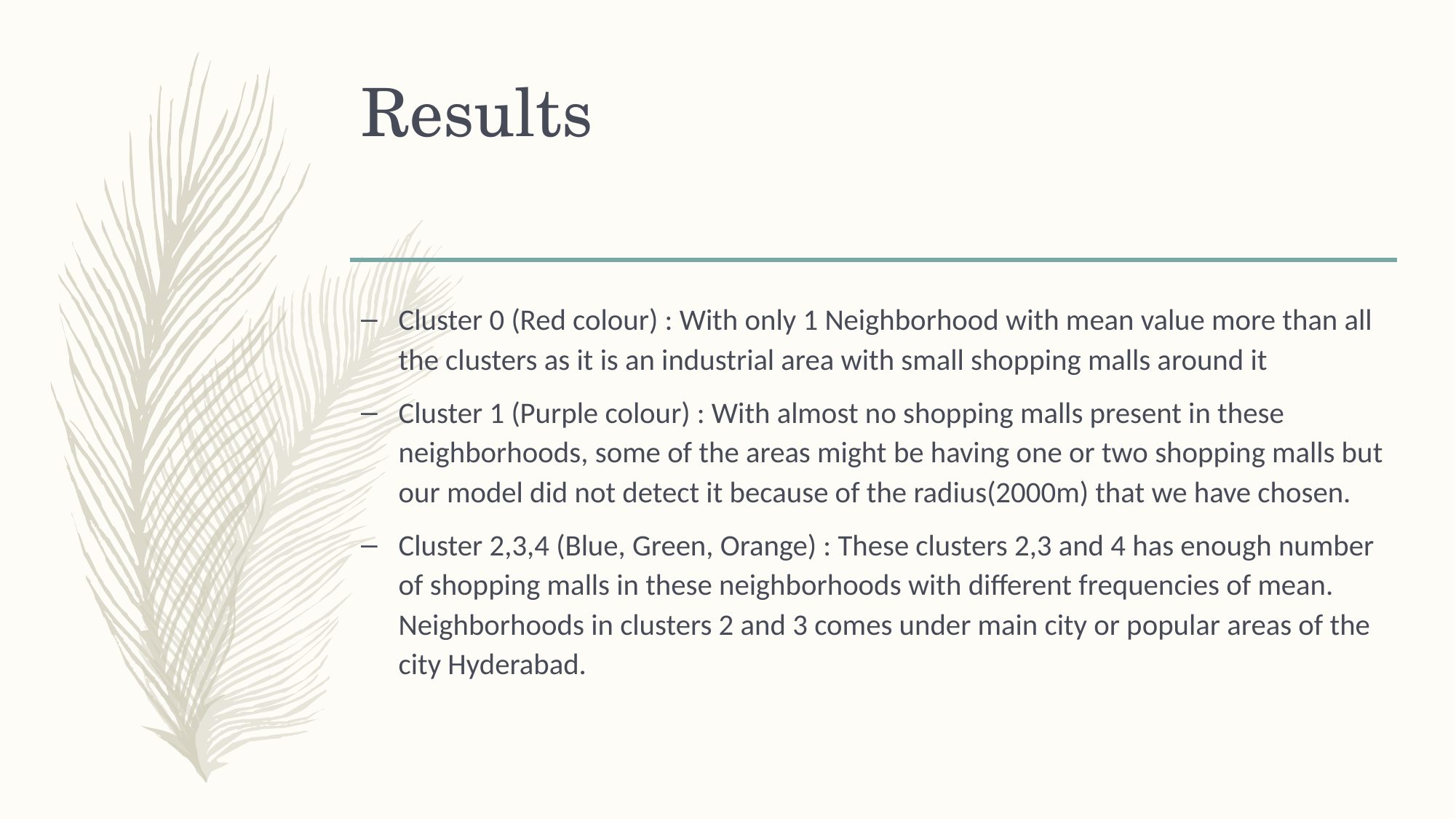

# Results
Cluster 0 (Red colour) : With only 1 Neighborhood with mean value more than all the clusters as it is an industrial area with small shopping malls around it
Cluster 1 (Purple colour) : With almost no shopping malls present in these neighborhoods, some of the areas might be having one or two shopping malls but our model did not detect it because of the radius(2000m) that we have chosen.
Cluster 2,3,4 (Blue, Green, Orange) : These clusters 2,3 and 4 has enough number of shopping malls in these neighborhoods with different frequencies of mean. Neighborhoods in clusters 2 and 3 comes under main city or popular areas of the city Hyderabad.